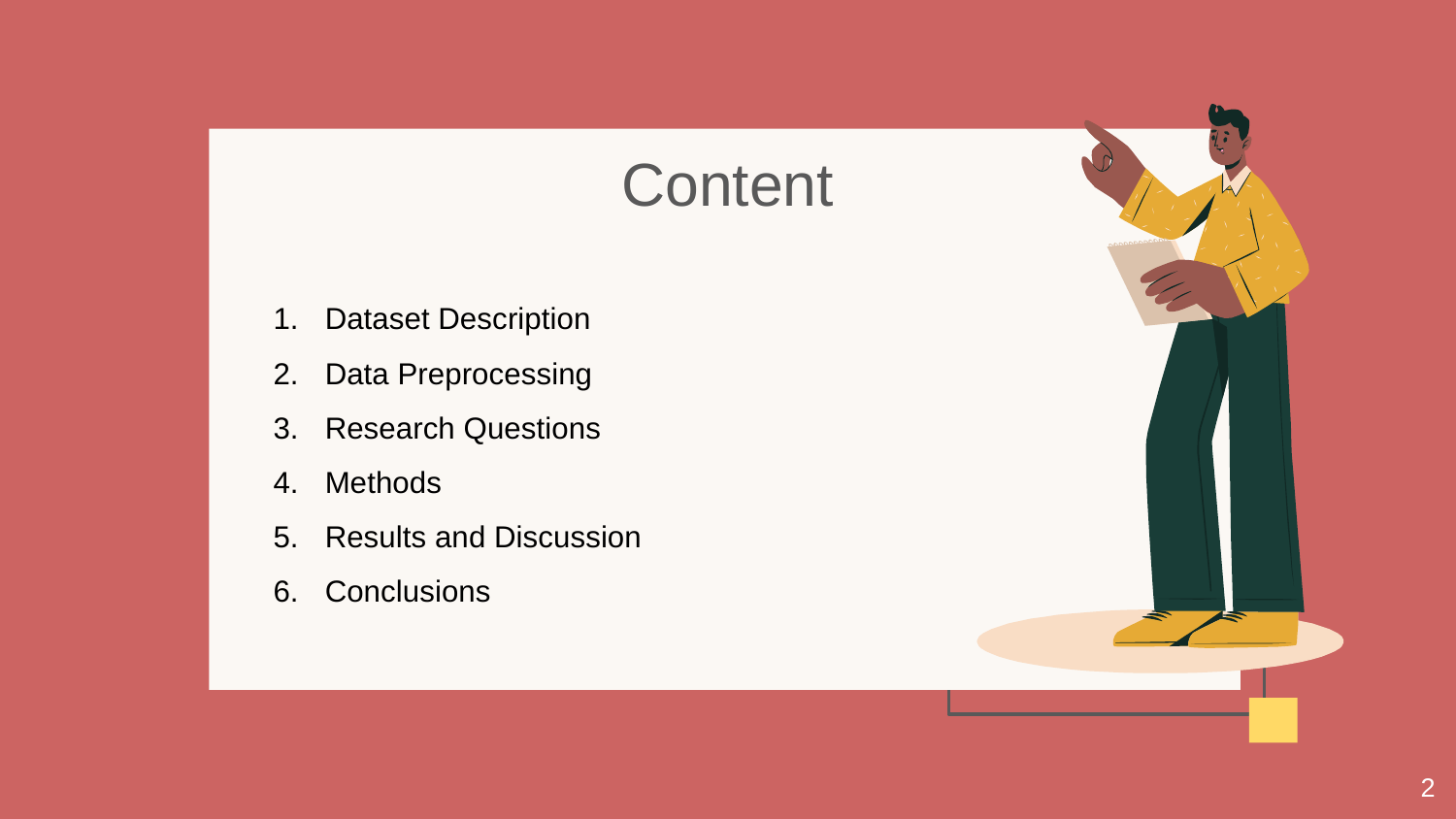

Content

Dataset Description
Data Preprocessing
Research Questions
Methods
Results and Discussion
Conclusions
2